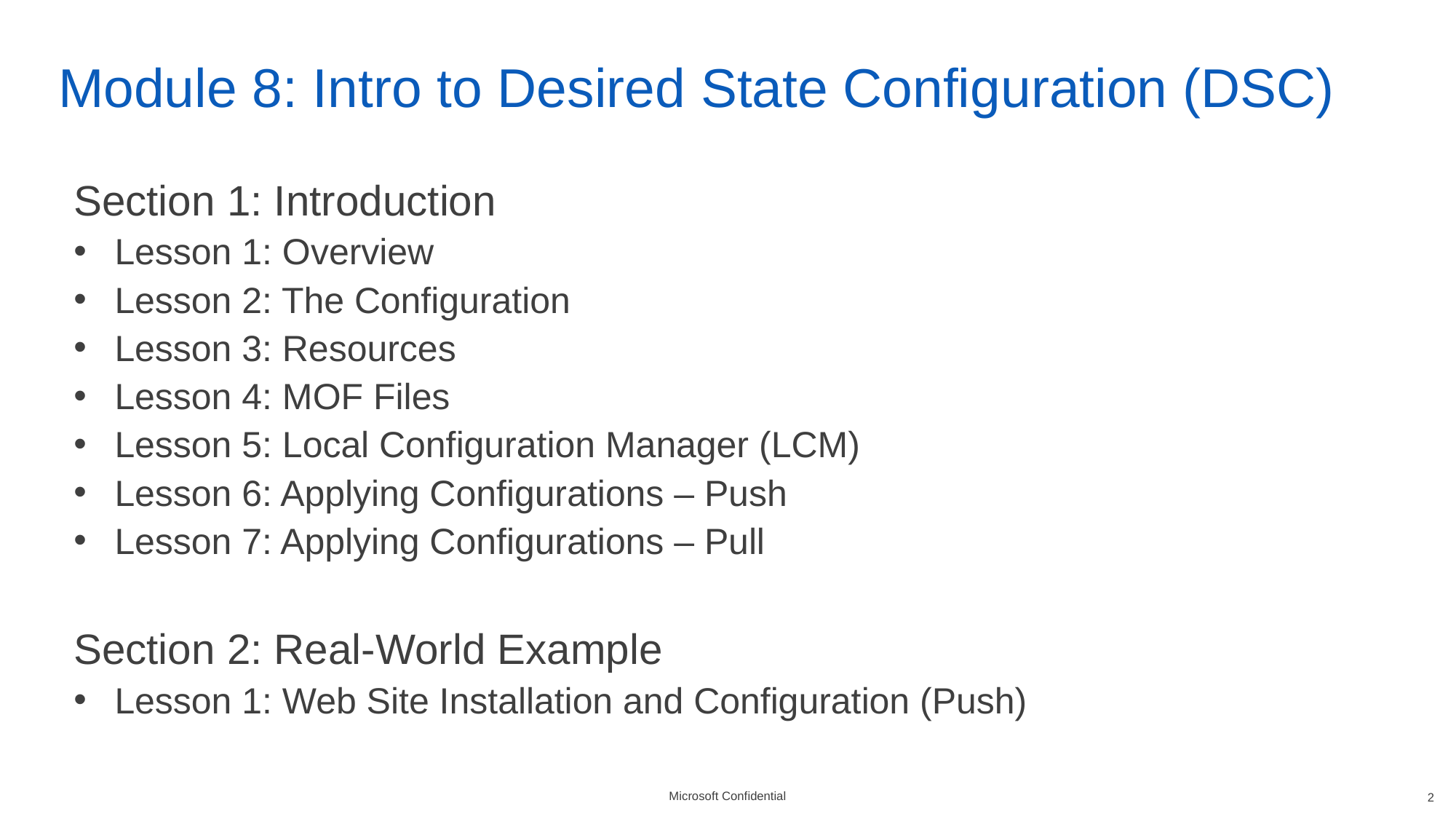

# Module 8: Intro to Desired State Configuration (DSC)
Section 1: Introduction
Lesson 1: Overview
Lesson 2: The Configuration
Lesson 3: Resources
Lesson 4: MOF Files
Lesson 5: Local Configuration Manager (LCM)
Lesson 6: Applying Configurations – Push
Lesson 7: Applying Configurations – Pull

Section 2: Real-World Example
Lesson 1: Web Site Installation and Configuration (Push)

2